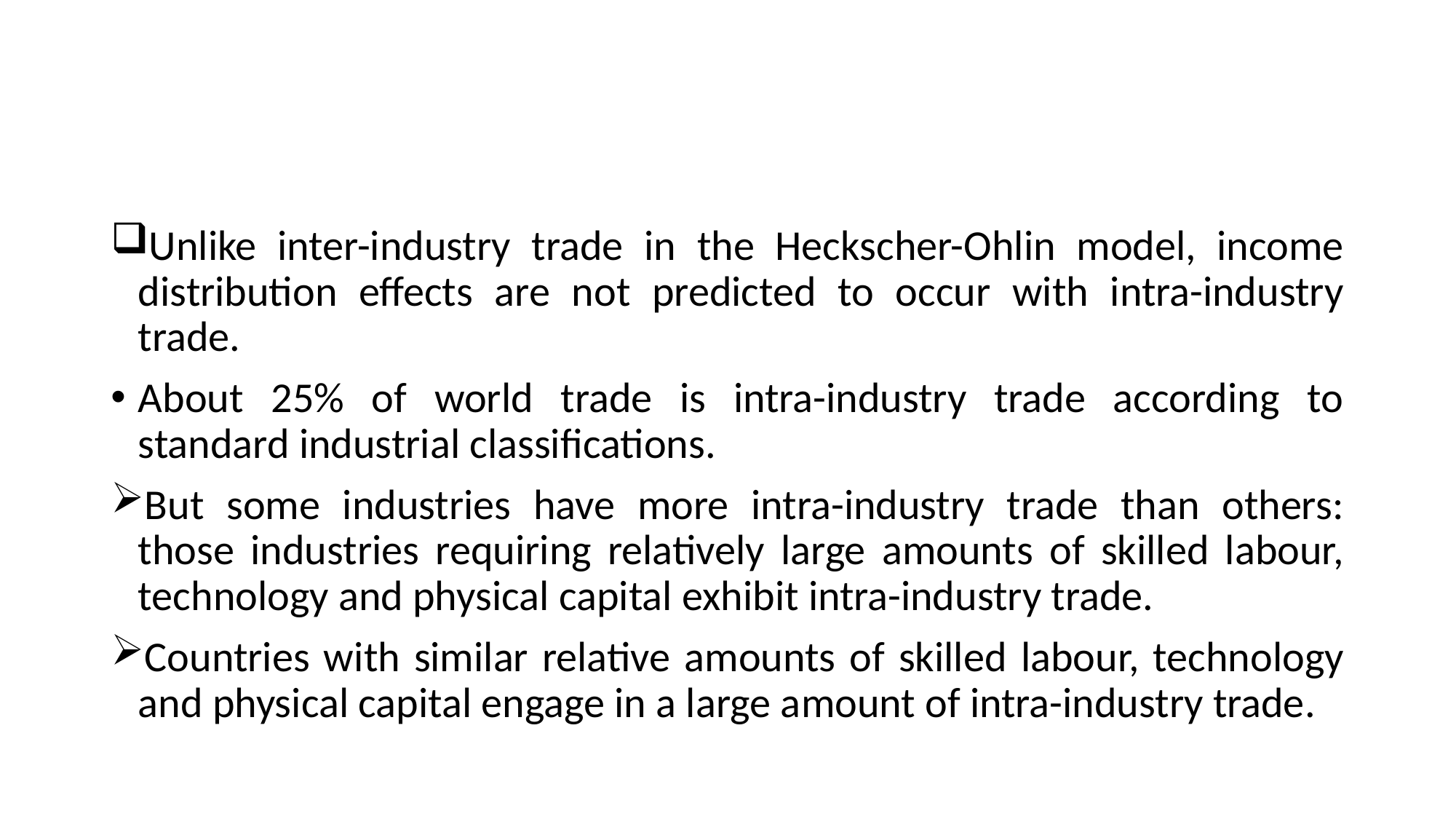

#
Unlike inter-industry trade in the Heckscher-Ohlin model, income distribution effects are not predicted to occur with intra-industry trade.
About 25% of world trade is intra-industry trade according to standard industrial classifications.
But some industries have more intra-industry trade than others: those industries requiring relatively large amounts of skilled labour, technology and physical capital exhibit intra-industry trade.
Countries with similar relative amounts of skilled labour, technology and physical capital engage in a large amount of intra-industry trade.